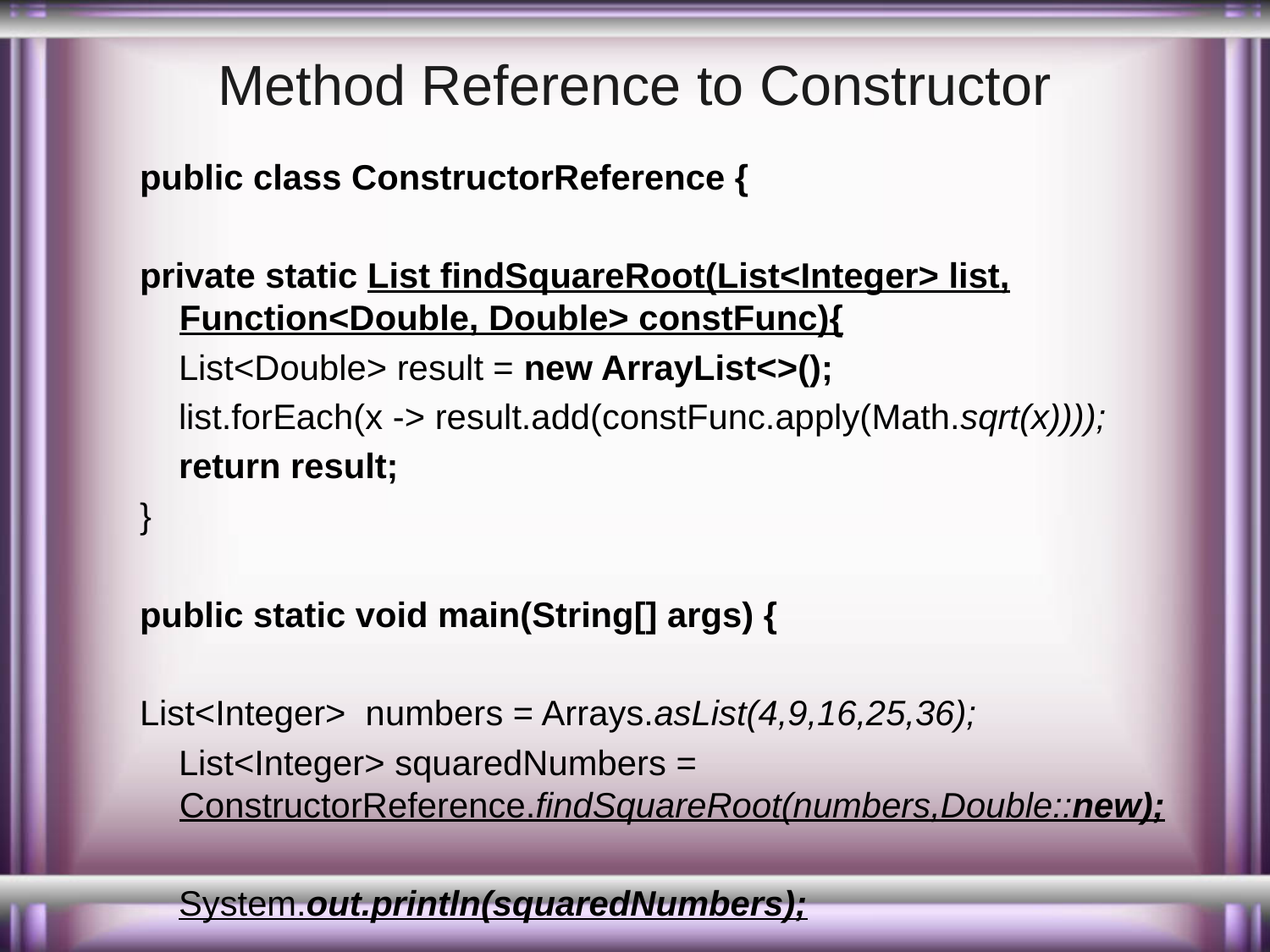

# Method Reference to Constructor
public class ConstructorReference {

private static List findSquareRoot(List<Integer> list, Function<Double, Double> constFunc){
    List<Double> result = new ArrayList<>();
    list.forEach(x -> result.add(constFunc.apply(Math.sqrt(x))));
    return result;
}

public static void main(String[] args) {

List<Integer>  numbers = Arrays.asList(4,9,16,25,36);
    List<Integer> squaredNumbers = ConstructorReference.findSquareRoot(numbers,Double::new);

    System.out.println(squaredNumbers);

}
    }